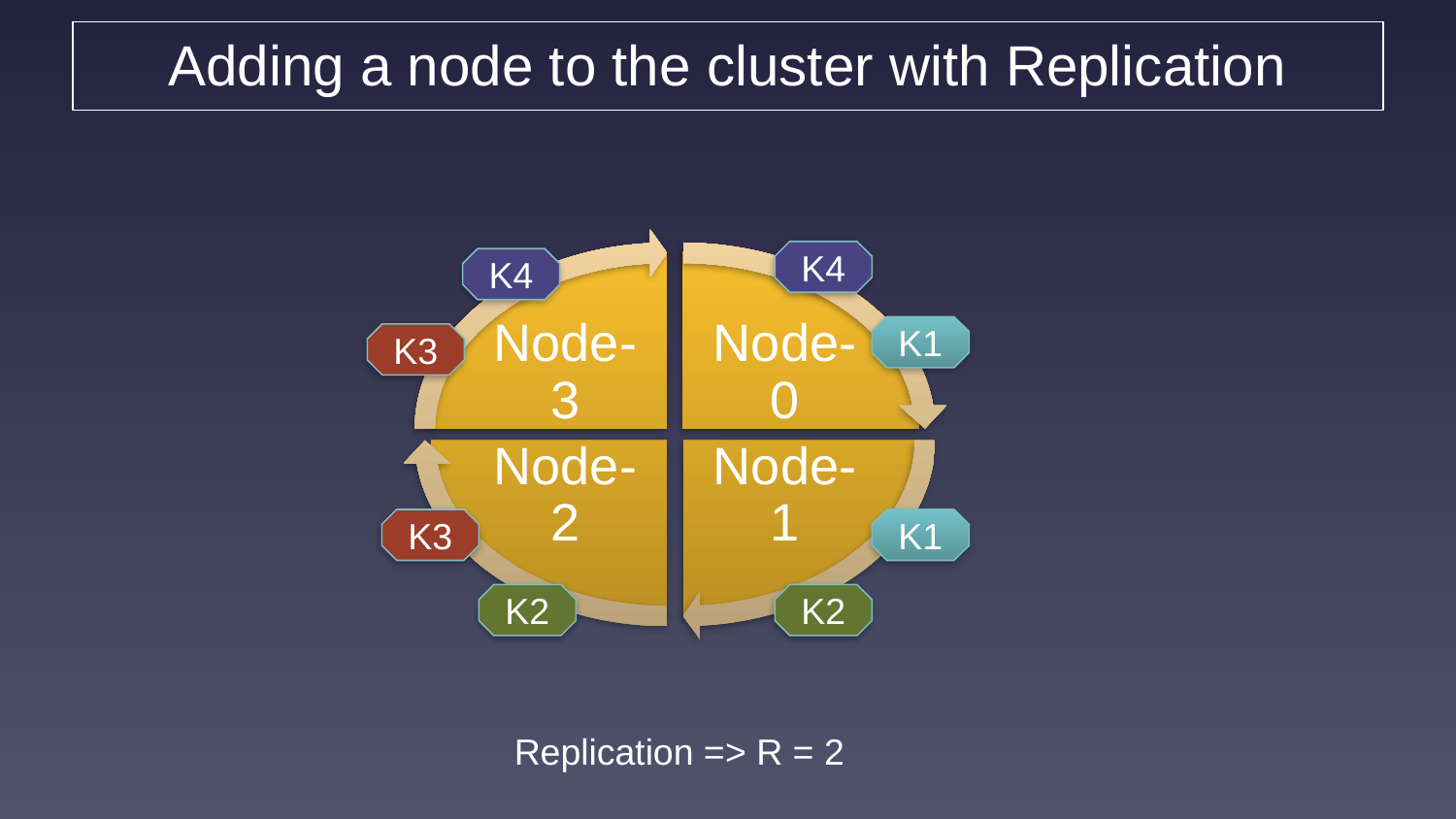

# Adding a node to the cluster with Replication

Node-3
Node-0
Node-2
Node-1
K4
K4
K1
K3
K3
K1
K2
K2
Replication => R = 2